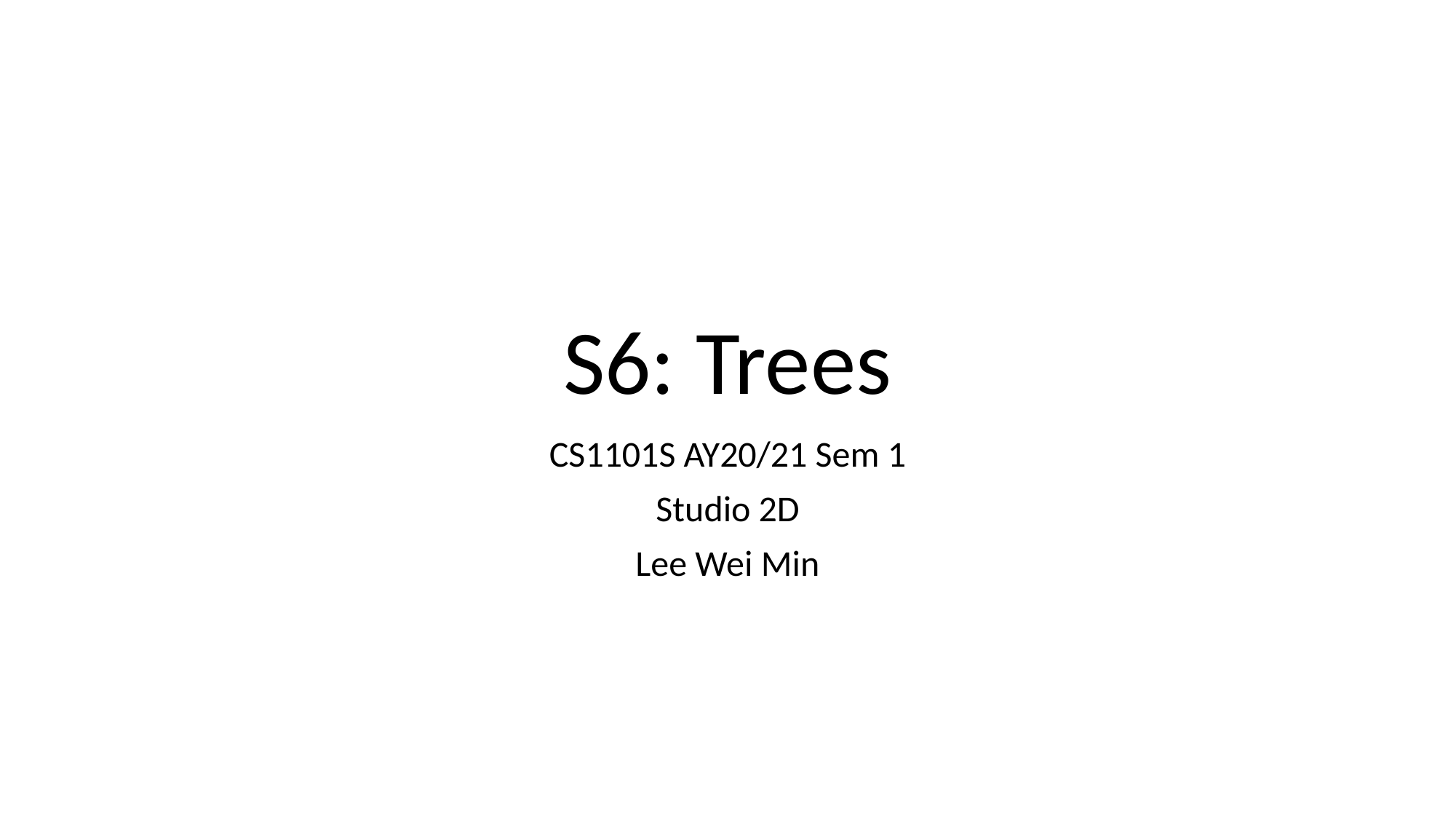

# S6: Trees
CS1101S AY20/21 Sem 1
Studio 2D
Lee Wei Min